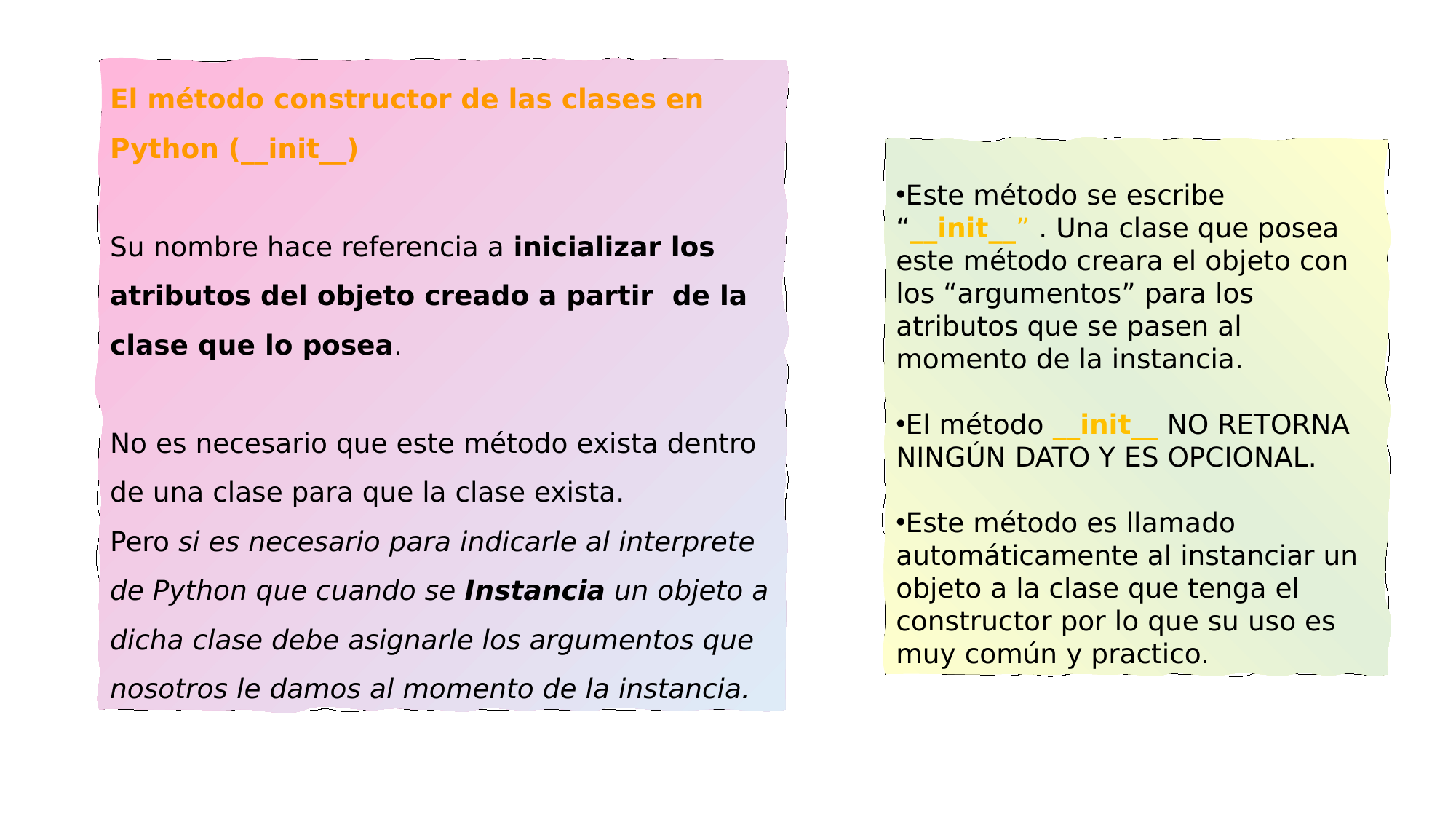

El método constructor de las clases en Python (__init__)

Su nombre hace referencia a inicializar los atributos del objeto creado a partir  de la clase que lo posea.

No es necesario que este método exista dentro de una clase para que la clase exista.
Pero si es necesario para indicarle al interprete de Python que cuando se Instancia un objeto a dicha clase debe asignarle los argumentos que nosotros le damos al momento de la instancia.

Este método se escribe “__init__” . Una clase que posea este método creara el objeto con los “argumentos” para los atributos que se pasen al momento de la instancia.

El método __init__ NO RETORNA NINGÚN DATO Y ES OPCIONAL.

Este método es llamado automáticamente al instanciar un objeto a la clase que tenga el constructor por lo que su uso es muy común y practico.